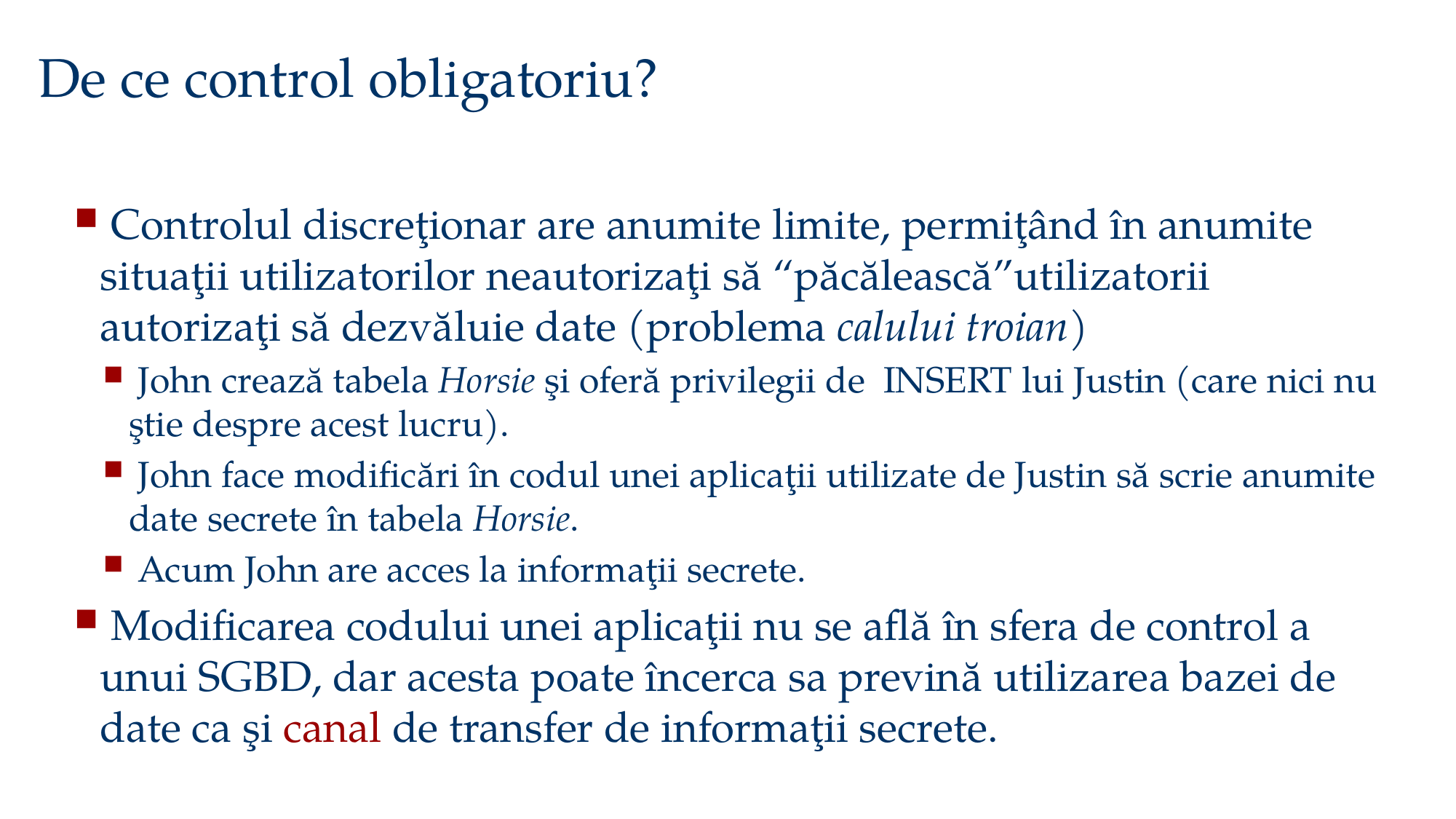

De ce control obligatoriu?
 Controlul discreţionar are anumite limite, permiţând în anumite situaţii utilizatorilor neautorizaţi să “păcălească”utilizatorii autorizaţi să dezvăluie date (problema calului troian)
 John crează tabela Horsie şi oferă privilegii de  INSERT lui Justin (care nici nu ştie despre acest lucru).
 John face modificări în codul unei aplicaţii utilizate de Justin să scrie anumite date secrete în tabela Horsie.
 Acum John are acces la informaţii secrete.
 Modificarea codului unei aplicaţii nu se află în sfera de control a unui SGBD, dar acesta poate încerca sa prevină utilizarea bazei de date ca şi canal de transfer de informaţii secrete.